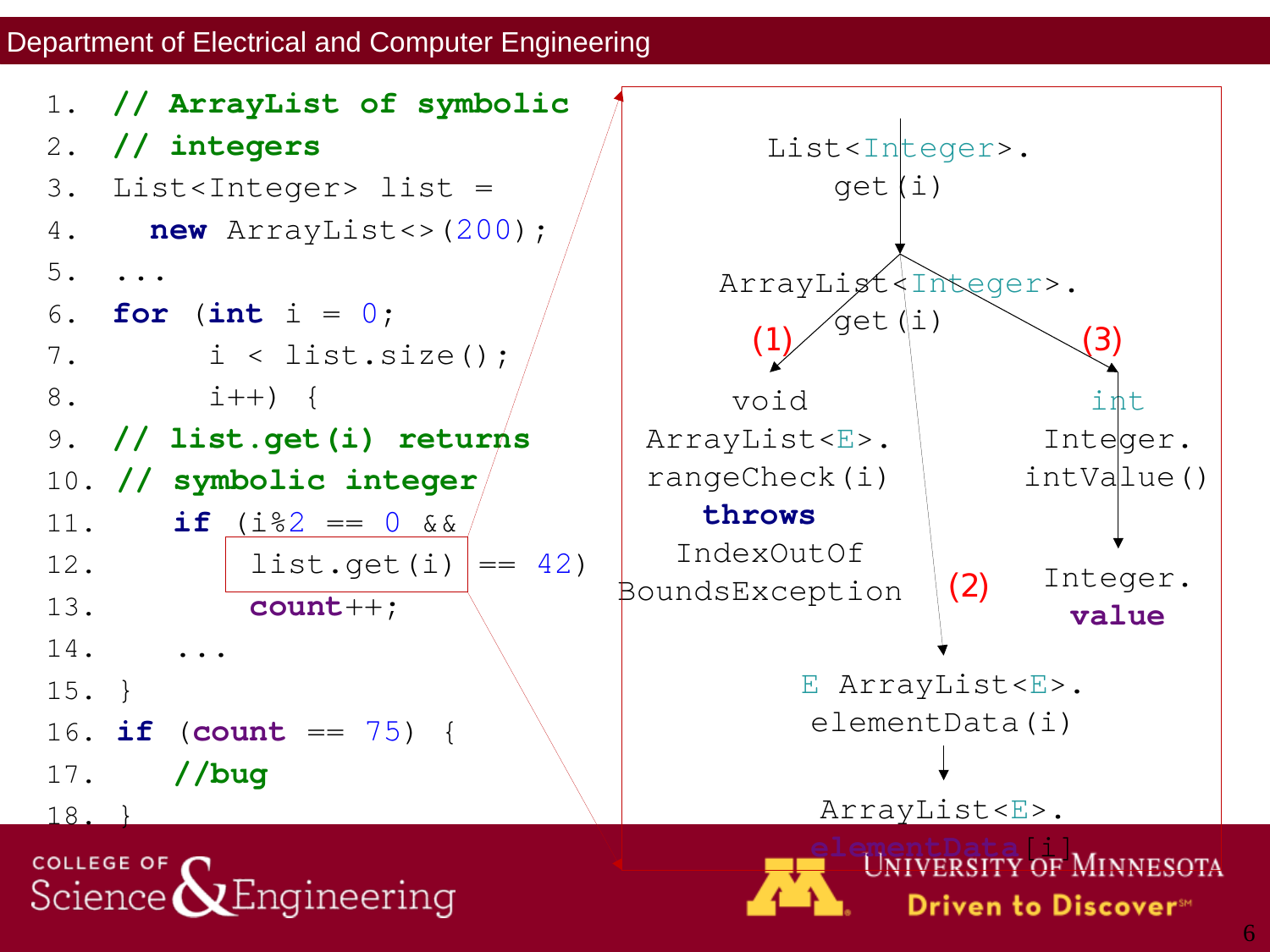

// ArrayList of symbolic
 // integers
 List<Integer> list =
   new ArrayList<>(200);
 ...
 for (int i = 0;
      i < list.size();
      i++) {
 // list.get(i) returns
 // symbolic integer
    if (i%2 == 0 &&
        list.get(i) == 42)
        count++;
    ...
 }
 if (count == 75) {
    //bug
 }

List<Integer>.
get(i)
ArrayList<Integer>.
get(i)
(1)
(3)
void
ArrayList<E>.
rangeCheck(i)
throws
IndexOutOf
BoundsException
int
Integer.
intValue()

Integer.
value
(2)

E ArrayList<E>.
elementData(i)

ArrayList<E>.
elementData[i]
6